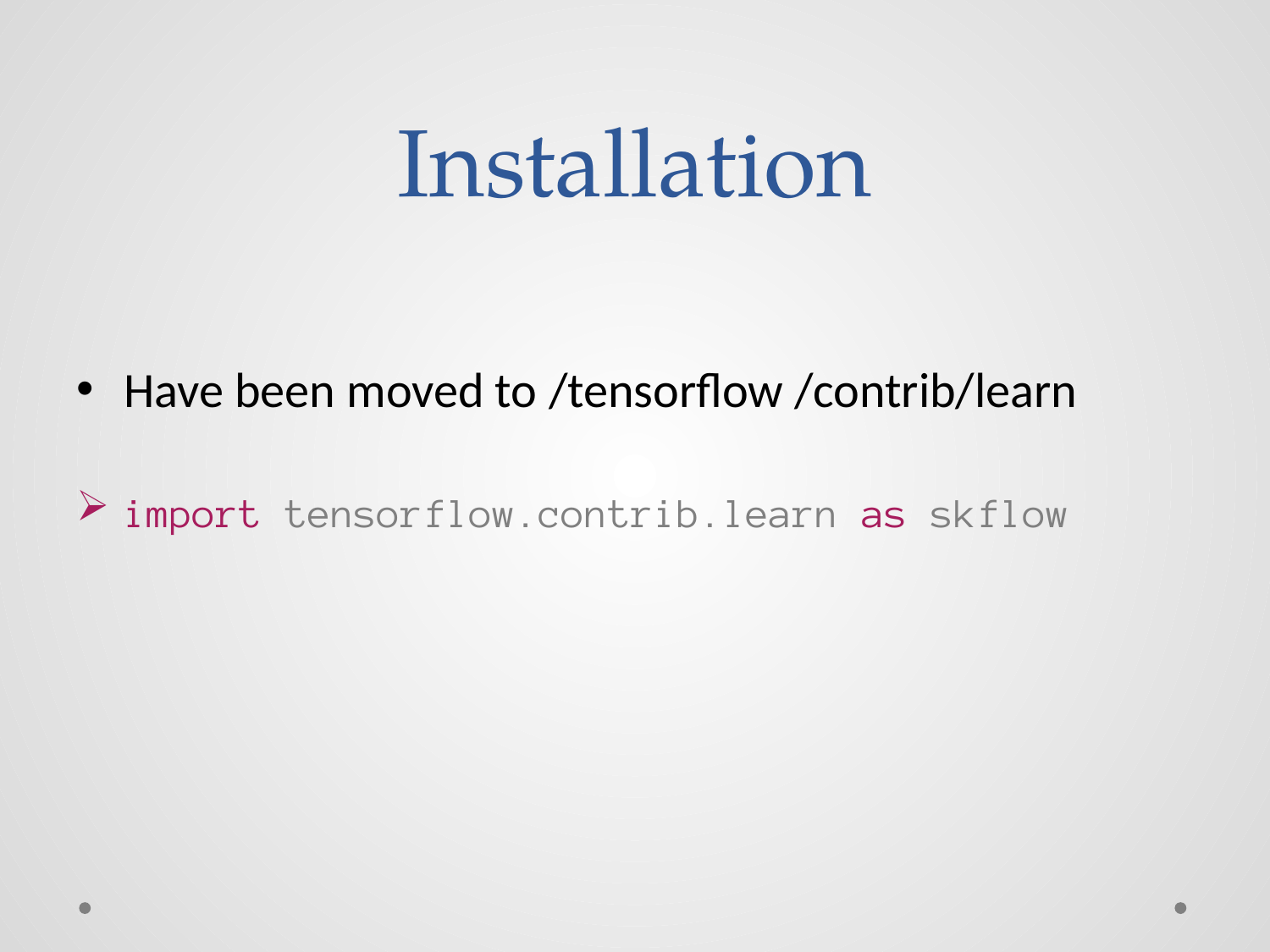

# Installation

Have been moved to /tensorflow /contrib/learn

import tensorflow.contrib.learn as skflow